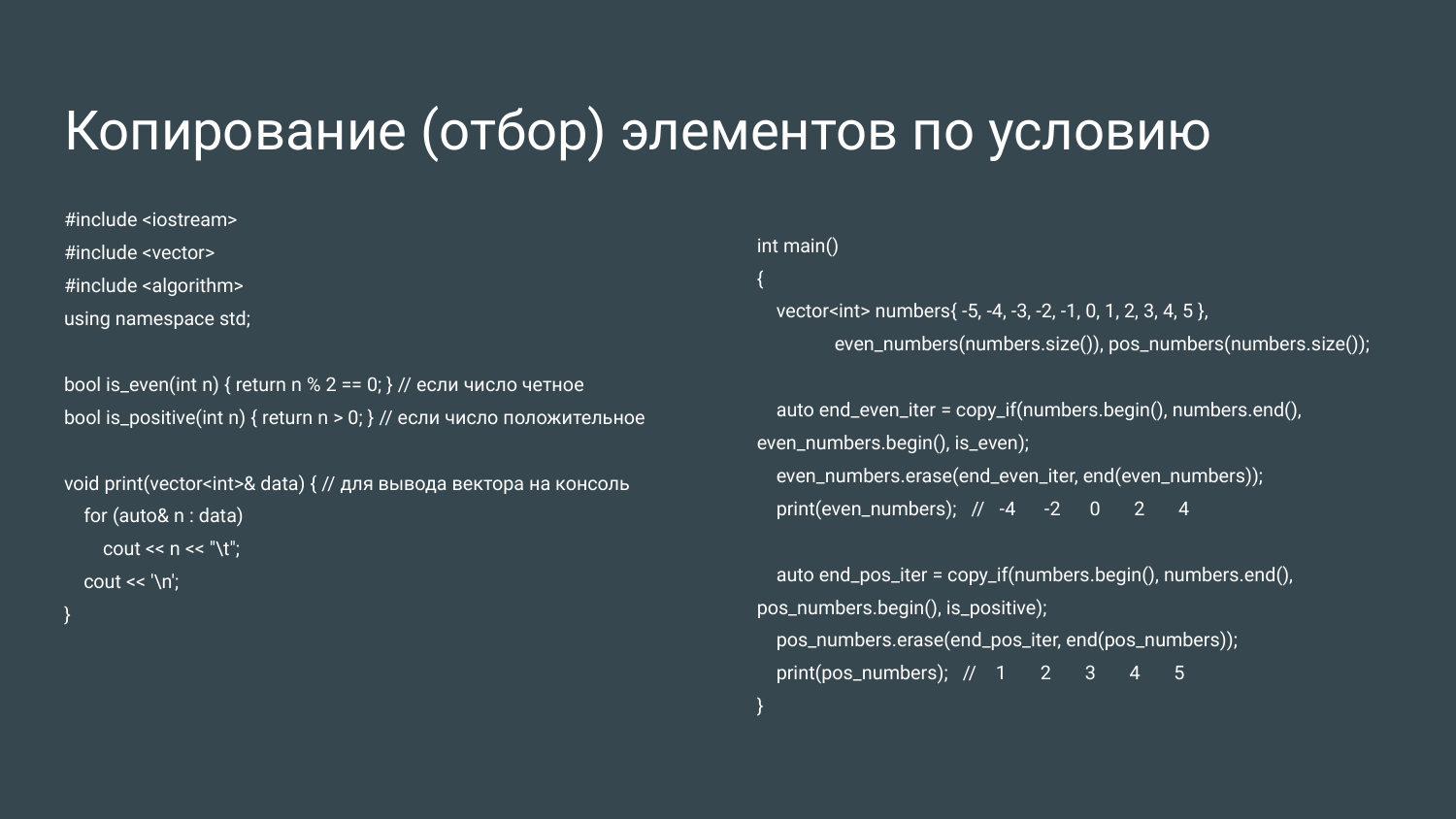

# Копирование (отбор) элементов по условию
#include <iostream>
#include <vector>
#include <algorithm>
using namespace std;

bool is_even(int n) { return n % 2 == 0; } // если число четное
bool is_positive(int n) { return n > 0; } // если число положительное

void print(vector<int>& data) { // для вывода вектора на консоль
    for (auto& n : data)
        cout << n << "\t";
    cout << '\n';
}
int main()
{
    vector<int> numbers{ -5, -4, -3, -2, -1, 0, 1, 2, 3, 4, 5 },
                even_numbers(numbers.size()), pos_numbers(numbers.size());

    auto end_even_iter = copy_if(numbers.begin(), numbers.end(), even_numbers.begin(), is_even);
    even_numbers.erase(end_even_iter, end(even_numbers));
    print(even_numbers);   //   -4      -2      0       2       4

    auto end_pos_iter = copy_if(numbers.begin(), numbers.end(), pos_numbers.begin(), is_positive);
    pos_numbers.erase(end_pos_iter, end(pos_numbers));
    print(pos_numbers);   //    1       2       3       4       5
}